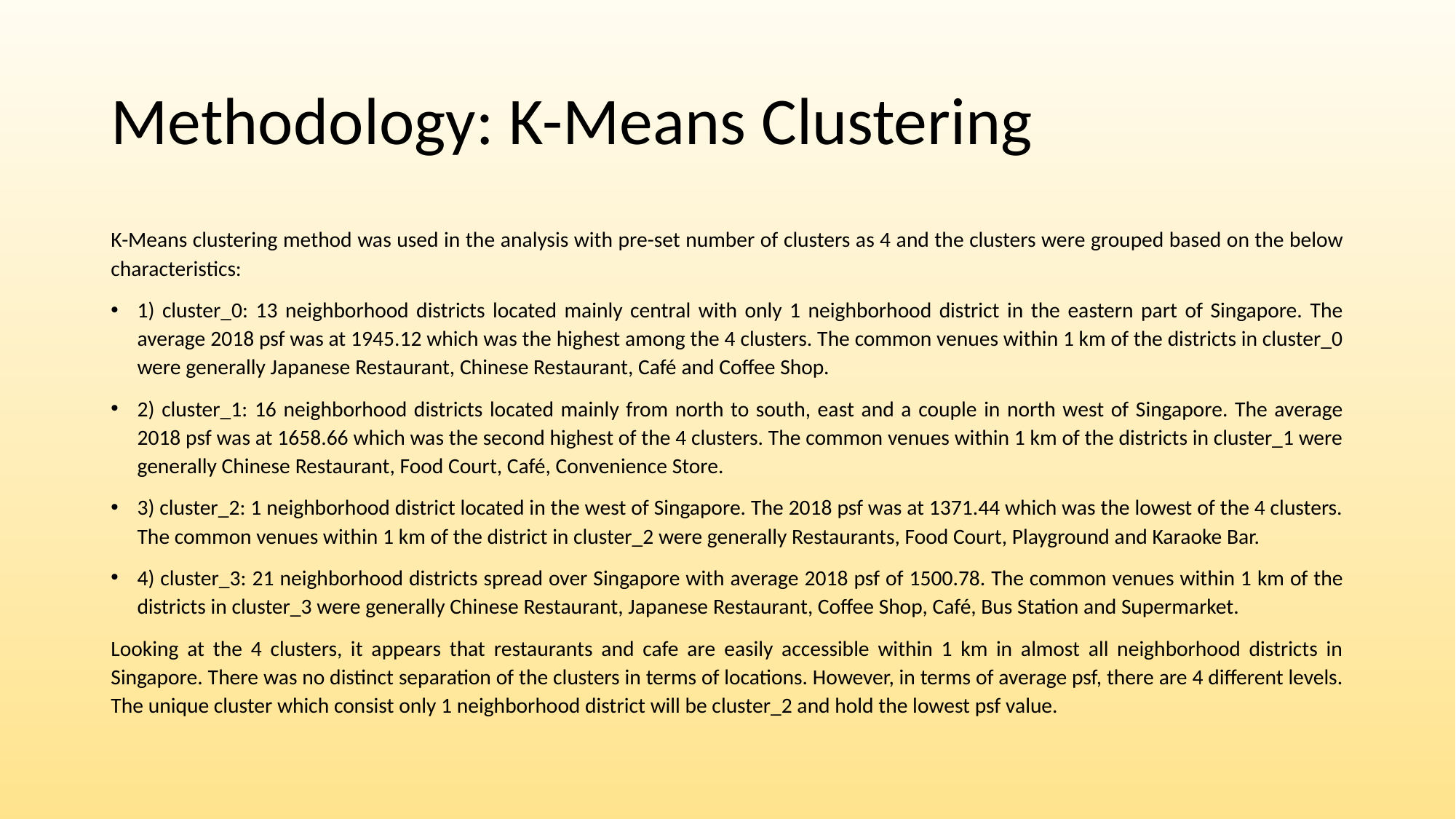

# Methodology: K-Means Clustering
K-Means clustering method was used in the analysis with pre-set number of clusters as 4 and the clusters were grouped based on the below characteristics:
1) cluster_0: 13 neighborhood districts located mainly central with only 1 neighborhood district in the eastern part of Singapore. The average 2018 psf was at 1945.12 which was the highest among the 4 clusters. The common venues within 1 km of the districts in cluster_0 were generally Japanese Restaurant, Chinese Restaurant, Café and Coffee Shop.
2) cluster_1: 16 neighborhood districts located mainly from north to south, east and a couple in north west of Singapore. The average 2018 psf was at 1658.66 which was the second highest of the 4 clusters. The common venues within 1 km of the districts in cluster_1 were generally Chinese Restaurant, Food Court, Café, Convenience Store.
3) cluster_2: 1 neighborhood district located in the west of Singapore. The 2018 psf was at 1371.44 which was the lowest of the 4 clusters. The common venues within 1 km of the district in cluster_2 were generally Restaurants, Food Court, Playground and Karaoke Bar.
4) cluster_3: 21 neighborhood districts spread over Singapore with average 2018 psf of 1500.78. The common venues within 1 km of the districts in cluster_3 were generally Chinese Restaurant, Japanese Restaurant, Coffee Shop, Café, Bus Station and Supermarket.
Looking at the 4 clusters, it appears that restaurants and cafe are easily accessible within 1 km in almost all neighborhood districts in Singapore. There was no distinct separation of the clusters in terms of locations. However, in terms of average psf, there are 4 different levels. The unique cluster which consist only 1 neighborhood district will be cluster_2 and hold the lowest psf value.